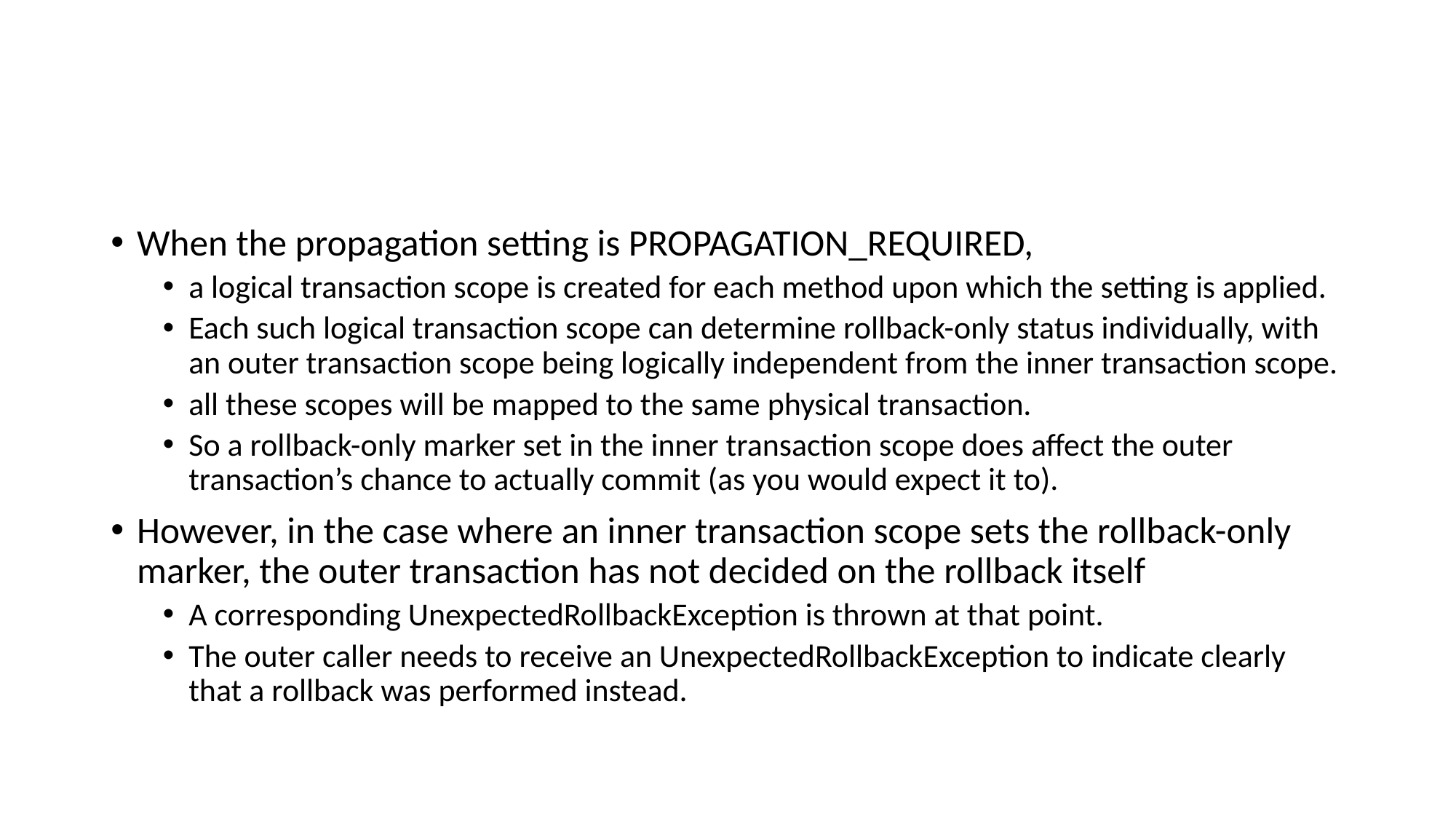

#
When the propagation setting is PROPAGATION_REQUIRED,
a logical transaction scope is created for each method upon which the setting is applied.
Each such logical transaction scope can determine rollback-only status individually, with an outer transaction scope being logically independent from the inner transaction scope.
all these scopes will be mapped to the same physical transaction.
So a rollback-only marker set in the inner transaction scope does affect the outer transaction’s chance to actually commit (as you would expect it to).
However, in the case where an inner transaction scope sets the rollback-only marker, the outer transaction has not decided on the rollback itself
A corresponding UnexpectedRollbackException is thrown at that point.
The outer caller needs to receive an UnexpectedRollbackException to indicate clearly that a rollback was performed instead.